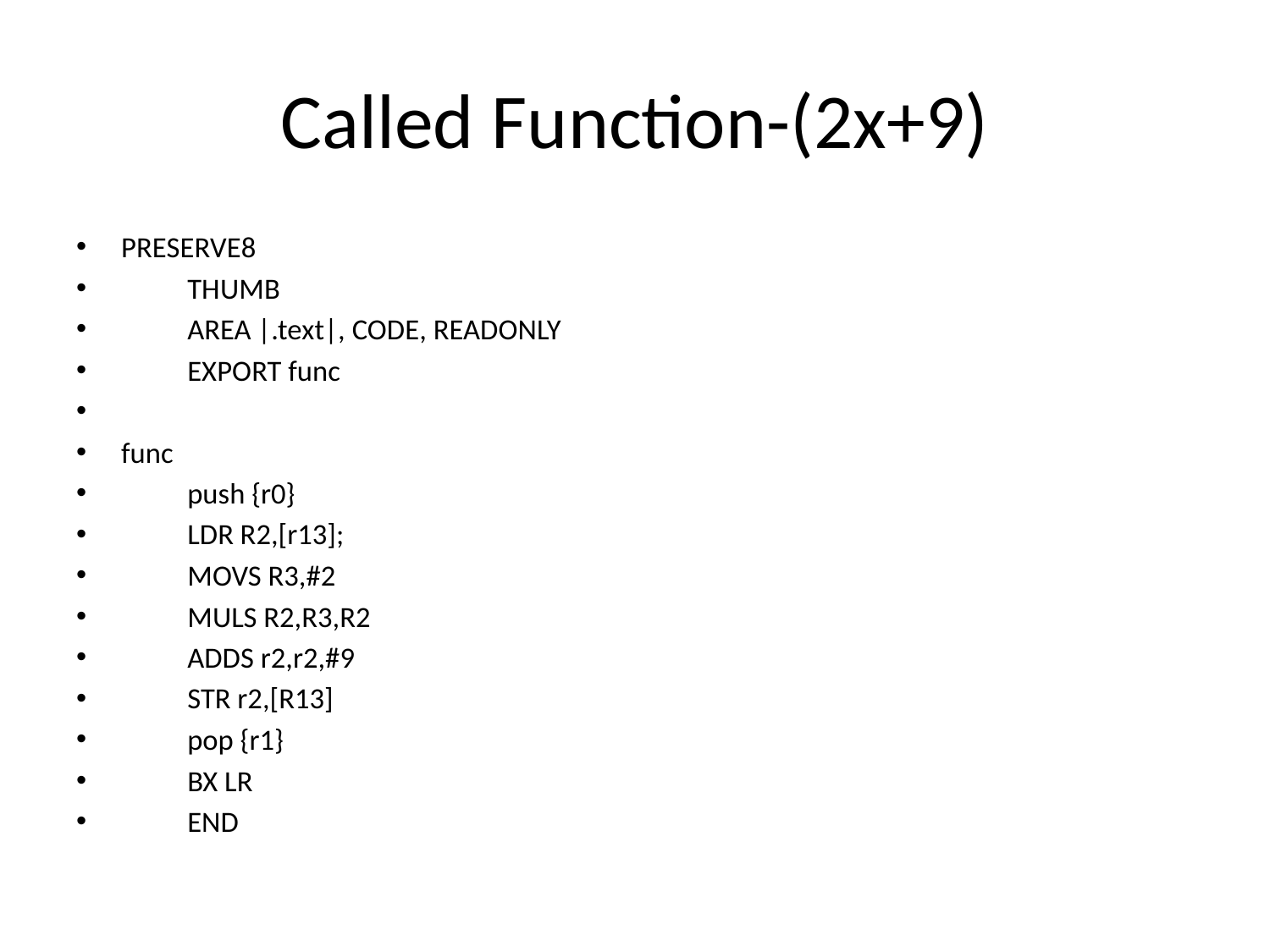

# Called Function-(2x+9)
PRESERVE8
	THUMB
	AREA |.text|, CODE, READONLY
	EXPORT func

func
	push {r0}
	LDR R2,[r13];
	MOVS R3,#2
	MULS R2,R3,R2
	ADDS r2,r2,#9
	STR r2,[R13]
	pop {r1}
	BX LR
	END